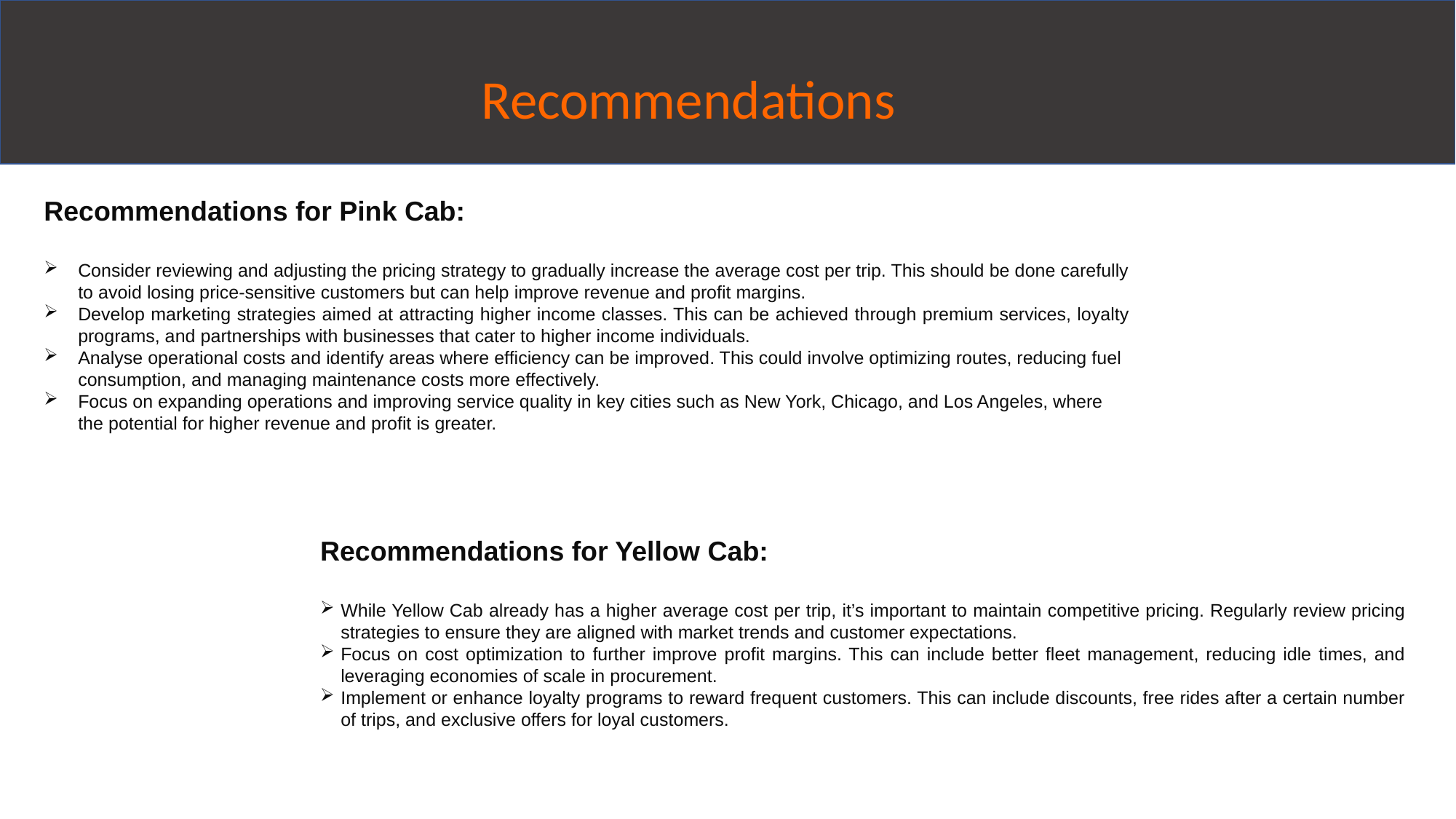

Recommendations
Recommendations for Pink Cab:

Consider reviewing and adjusting the pricing strategy to gradually increase the average cost per trip. This should be done carefully to avoid losing price-sensitive customers but can help improve revenue and profit margins.
Develop marketing strategies aimed at attracting higher income classes. This can be achieved through premium services, loyalty programs, and partnerships with businesses that cater to higher income individuals.
Analyse operational costs and identify areas where efficiency can be improved. This could involve optimizing routes, reducing fuel consumption, and managing maintenance costs more effectively.
Focus on expanding operations and improving service quality in key cities such as New York, Chicago, and Los Angeles, where the potential for higher revenue and profit is greater.

Recommendations for Yellow Cab:

While Yellow Cab already has a higher average cost per trip, it’s important to maintain competitive pricing. Regularly review pricing strategies to ensure they are aligned with market trends and customer expectations.
Focus on cost optimization to further improve profit margins. This can include better fleet management, reducing idle times, and leveraging economies of scale in procurement.
Implement or enhance loyalty programs to reward frequent customers. This can include discounts, free rides after a certain number of trips, and exclusive offers for loyal customers.